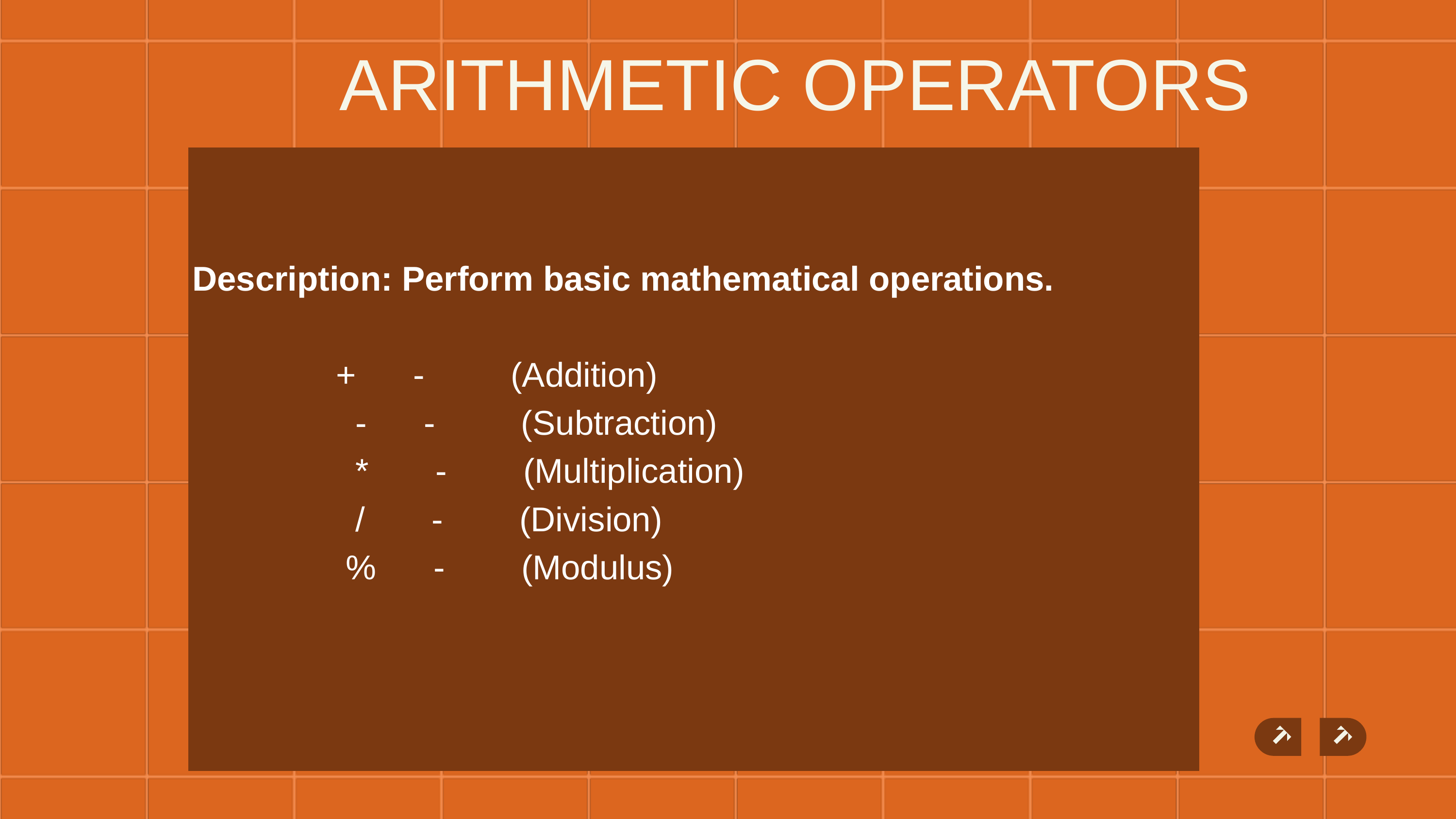

ARITHMETIC OPERATORS

Description: Perform basic mathematical operations.

               +      -         (Addition)
                 -      -         (Subtraction)
                 *       -        (Multiplication)
                 /       -        (Division)
                %      -        (Modulus)